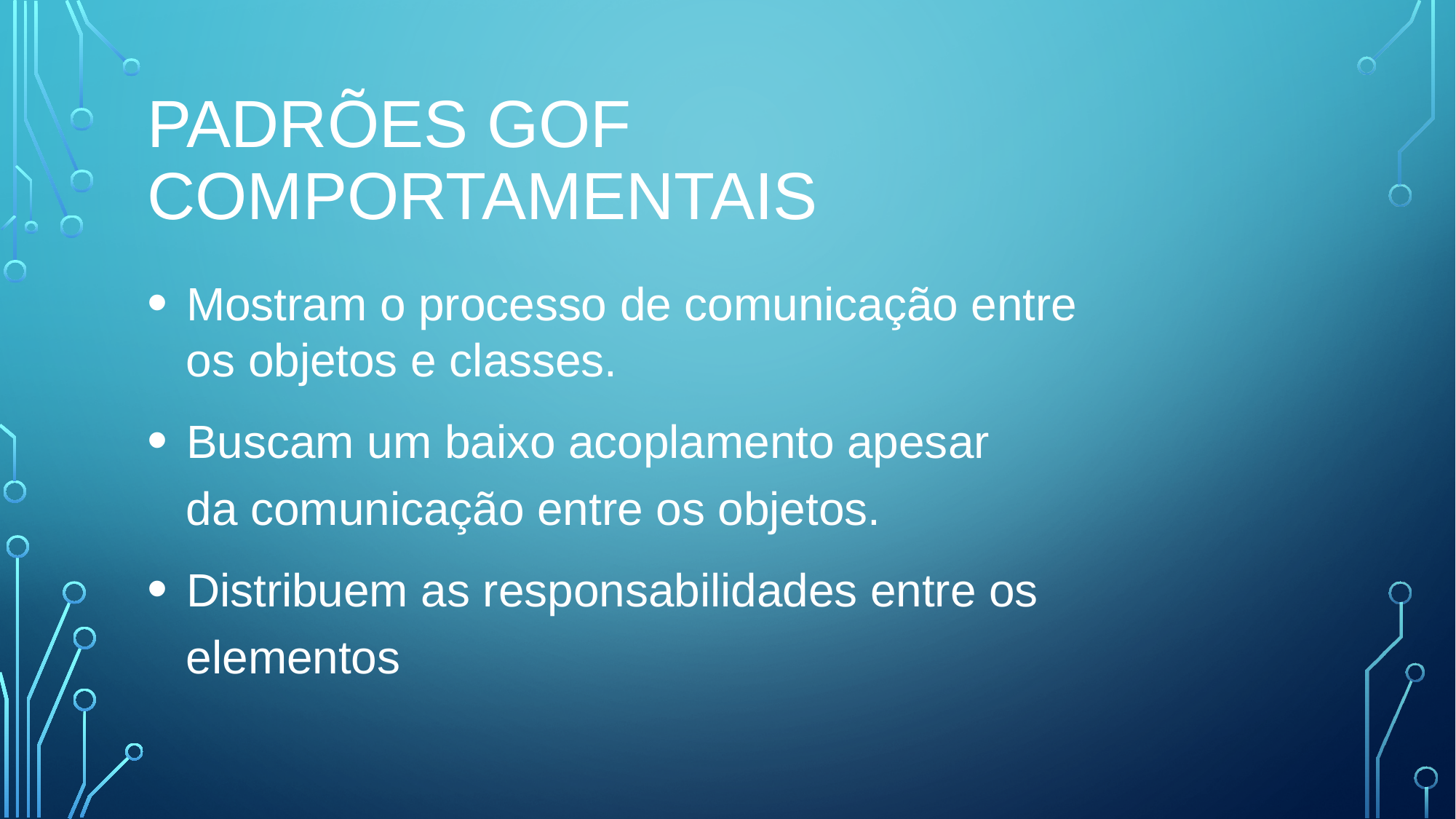

# Padrões GOF Comportamentais
 Mostram o processo de comunicação entre
 os objetos e classes.
 Buscam um baixo acoplamento apesar
 da comunicação entre os objetos.
 Distribuem as responsabilidades entre os
 elementos